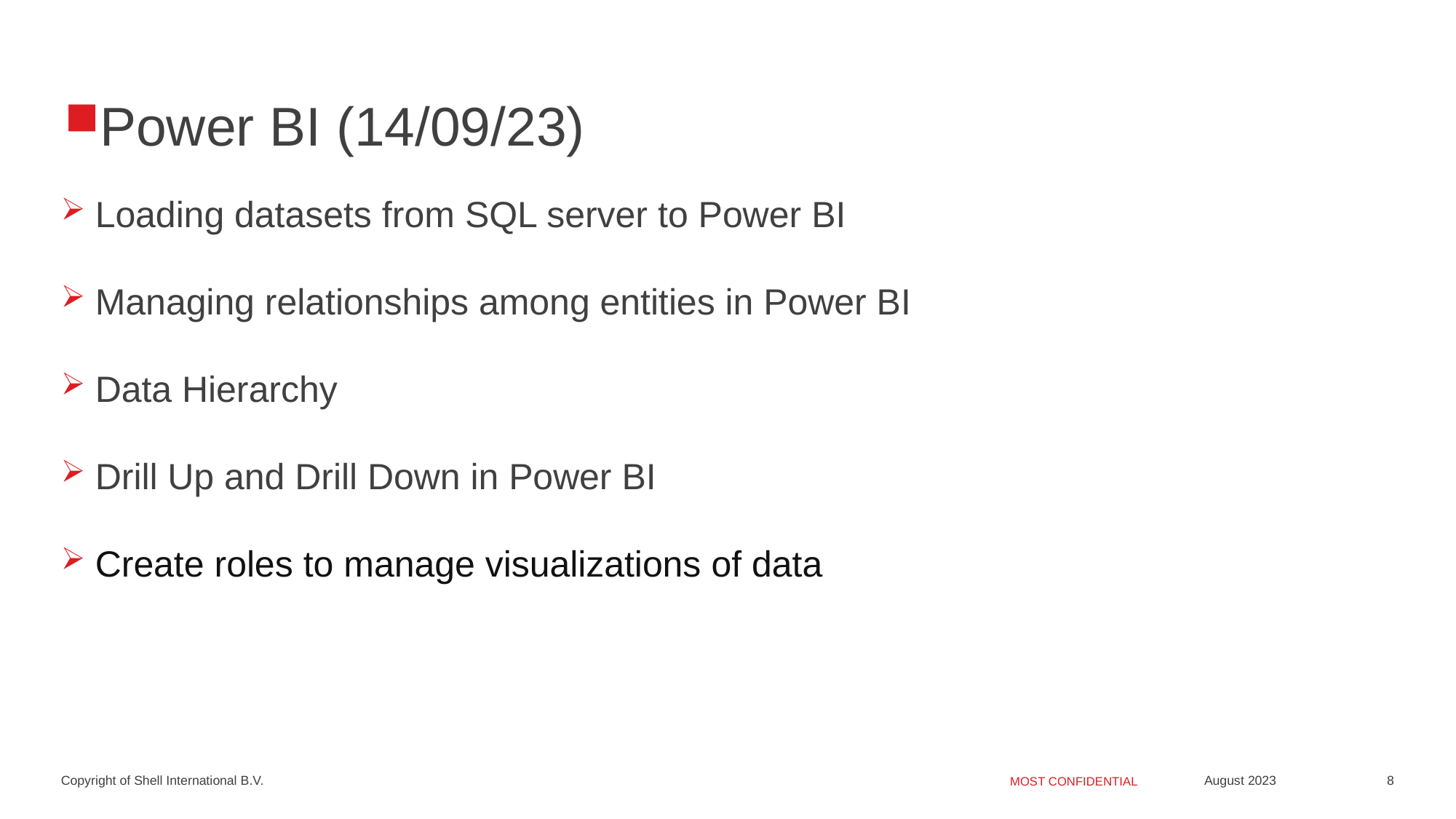

Power BI (14/09/23)
Loading datasets from SQL server to Power BI
Managing relationships among entities in Power BI
Data Hierarchy
Drill Up and Drill Down in Power BI
Create roles to manage visualizations of data

8
August 2023